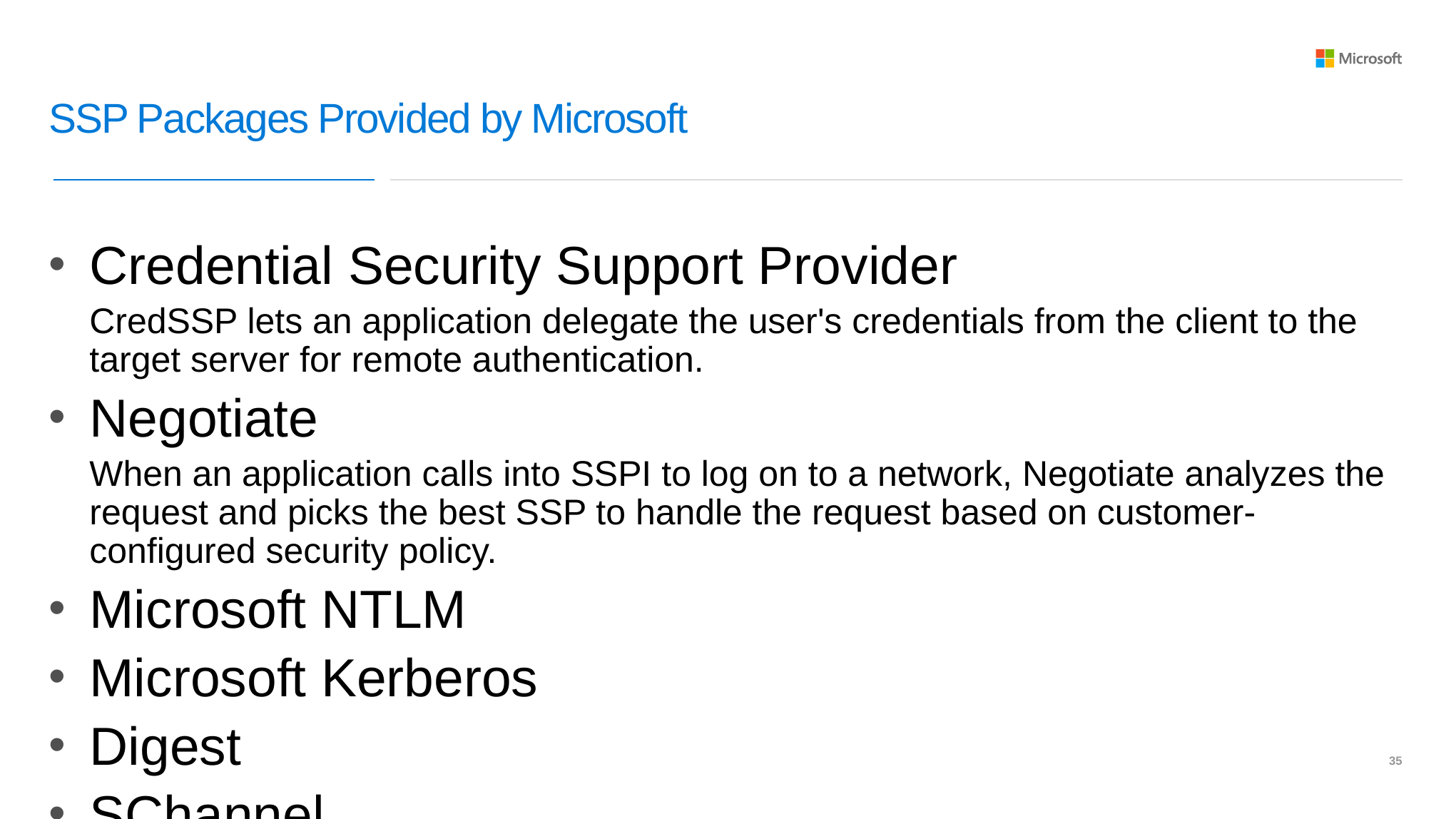

# SSP Packages Provided by Microsoft
Credential Security Support Provider
CredSSP lets an application delegate the user's credentials from the client to the target server for remote authentication.
Negotiate
When an application calls into SSPI to log on to a network, Negotiate analyzes the request and picks the best SSP to handle the request based on customer-configured security policy.
Microsoft NTLM
Microsoft Kerberos
Digest
SChannel
35